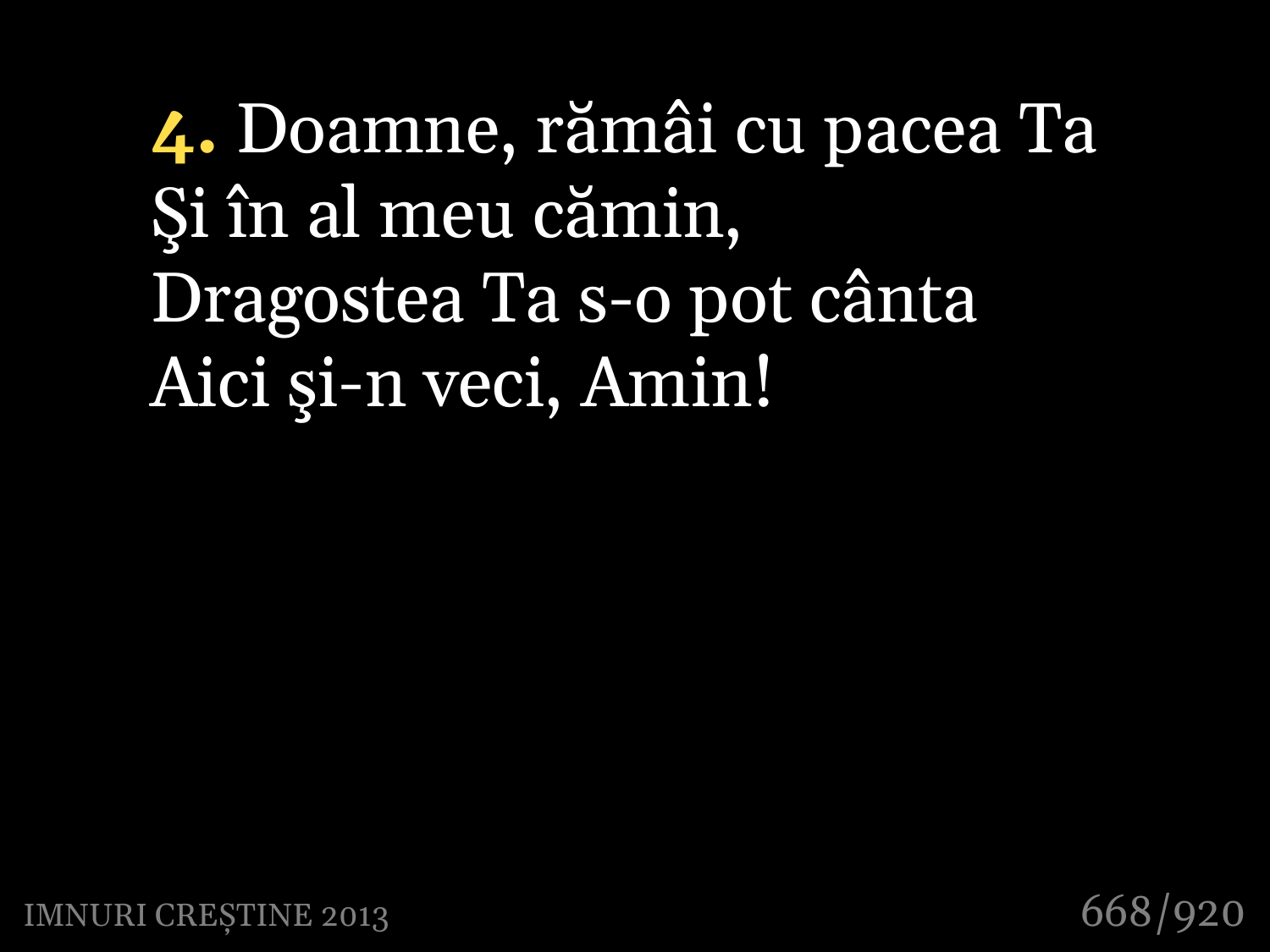

4. Doamne, rămâi cu pacea Ta
Şi în al meu cămin,
Dragostea Ta s-o pot cânta
Aici şi-n veci, Amin!
668/920
IMNURI CREȘTINE 2013